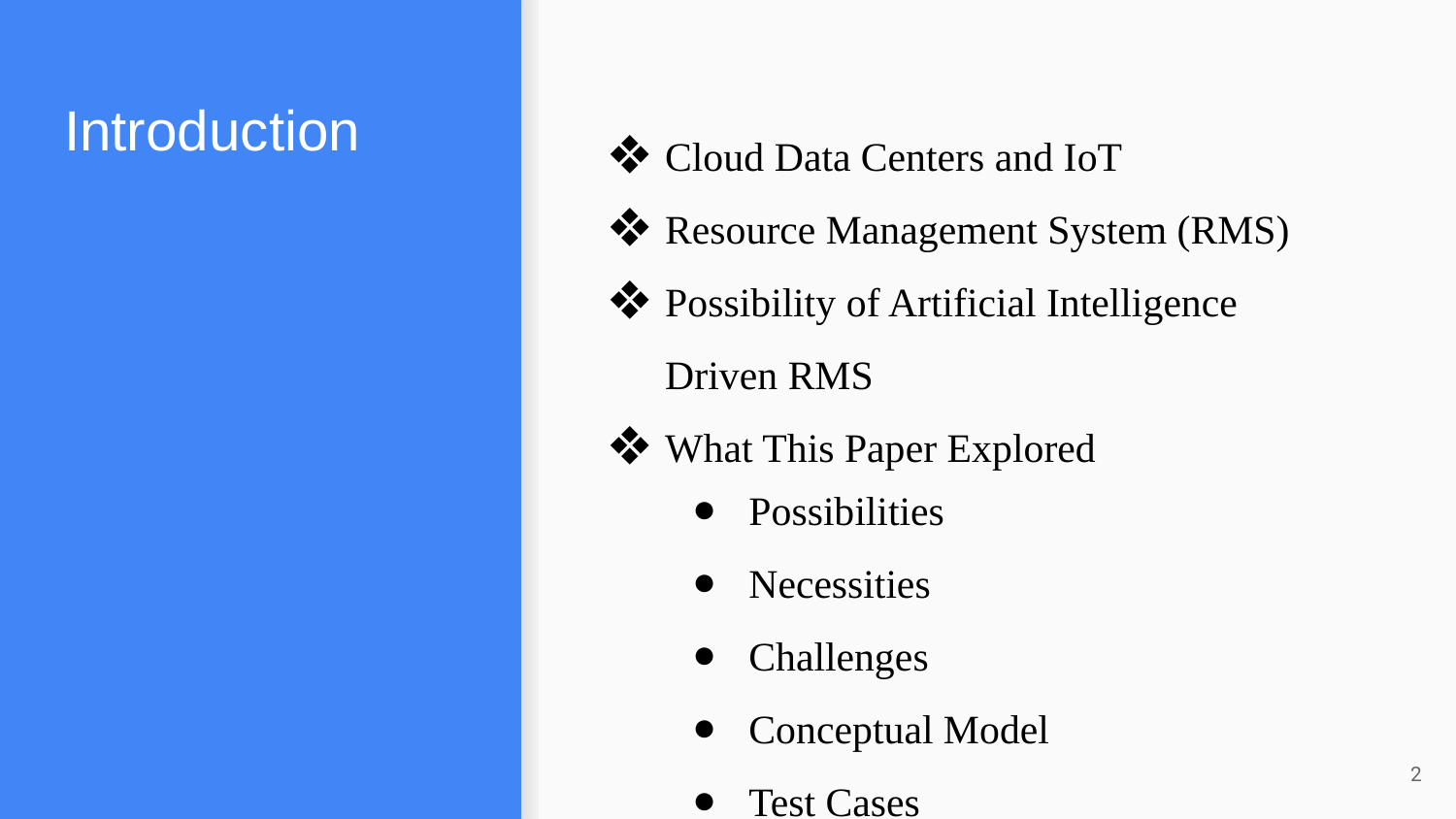

Introduction

Cloud Data Centers and IoT
Resource Management System (RMS)
Possibility of Artificial Intelligence Driven RMS
What This Paper Explored

Possibilities
Necessities
Challenges
Conceptual Model
Test Cases
2